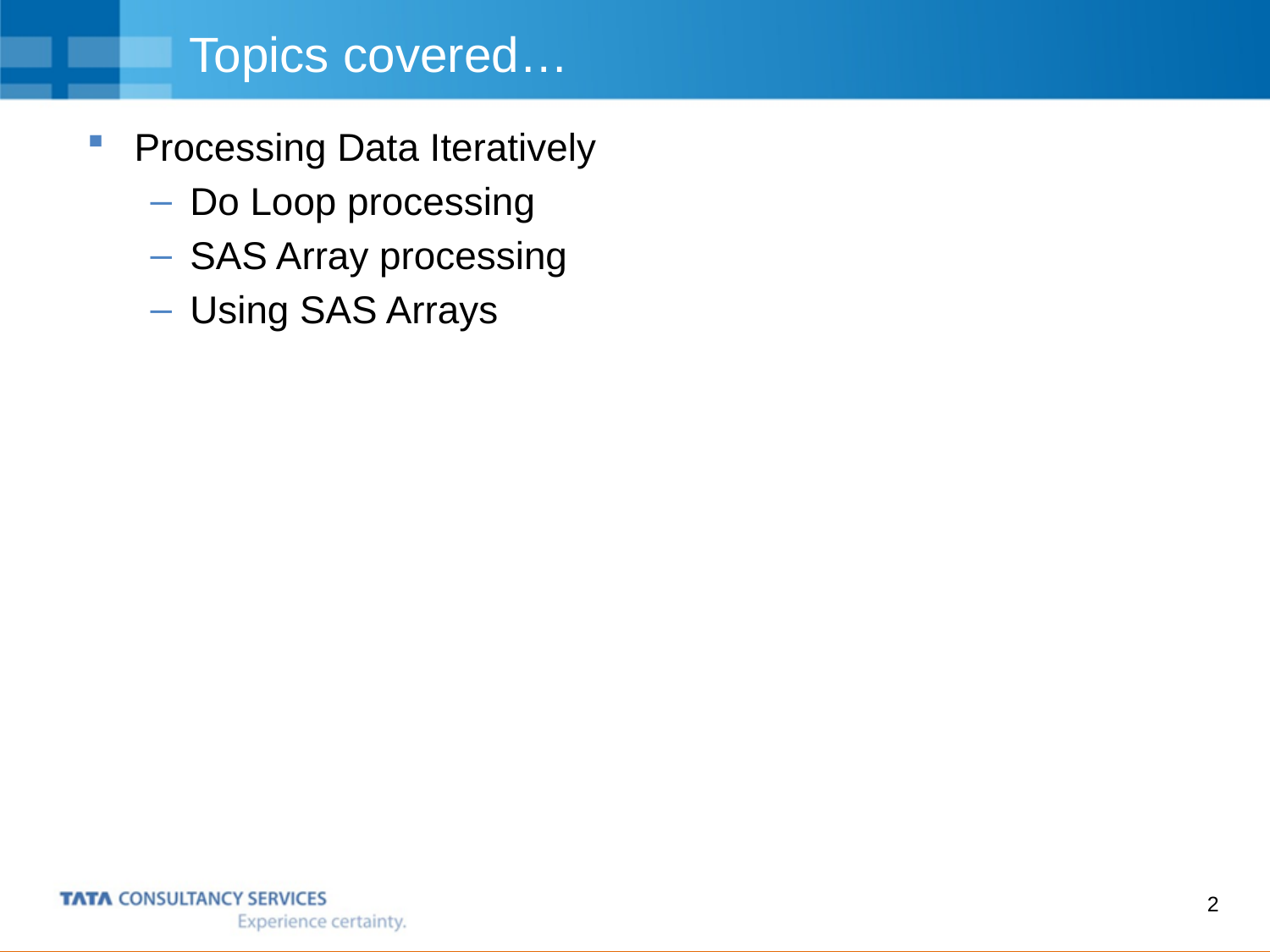

# Topics covered…
Processing Data Iteratively
Do Loop processing
SAS Array processing
Using SAS Arrays